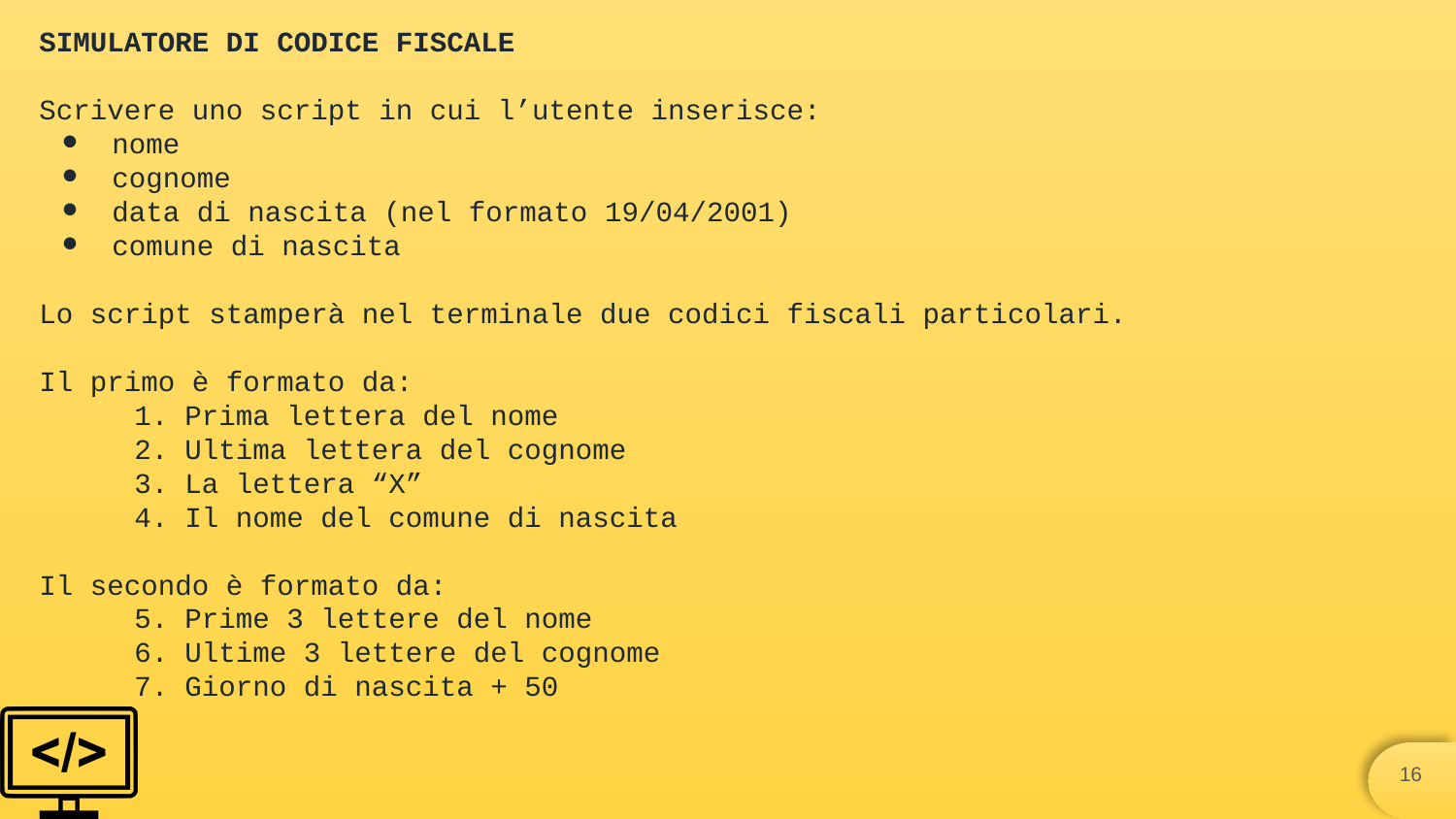

SIMULATORE DI CODICE FISCALE

Scrivere uno script in cui l’utente inserisce:
nome
cognome
data di nascita (nel formato 19/04/2001)
comune di nascita

Lo script stamperà nel terminale due codici fiscali particolari.

Il primo è formato da:
Prima lettera del nome
Ultima lettera del cognome
La lettera “X”
Il nome del comune di nascita

Il secondo è formato da:
Prime 3 lettere del nome
Ultime 3 lettere del cognome
Giorno di nascita + 50

16